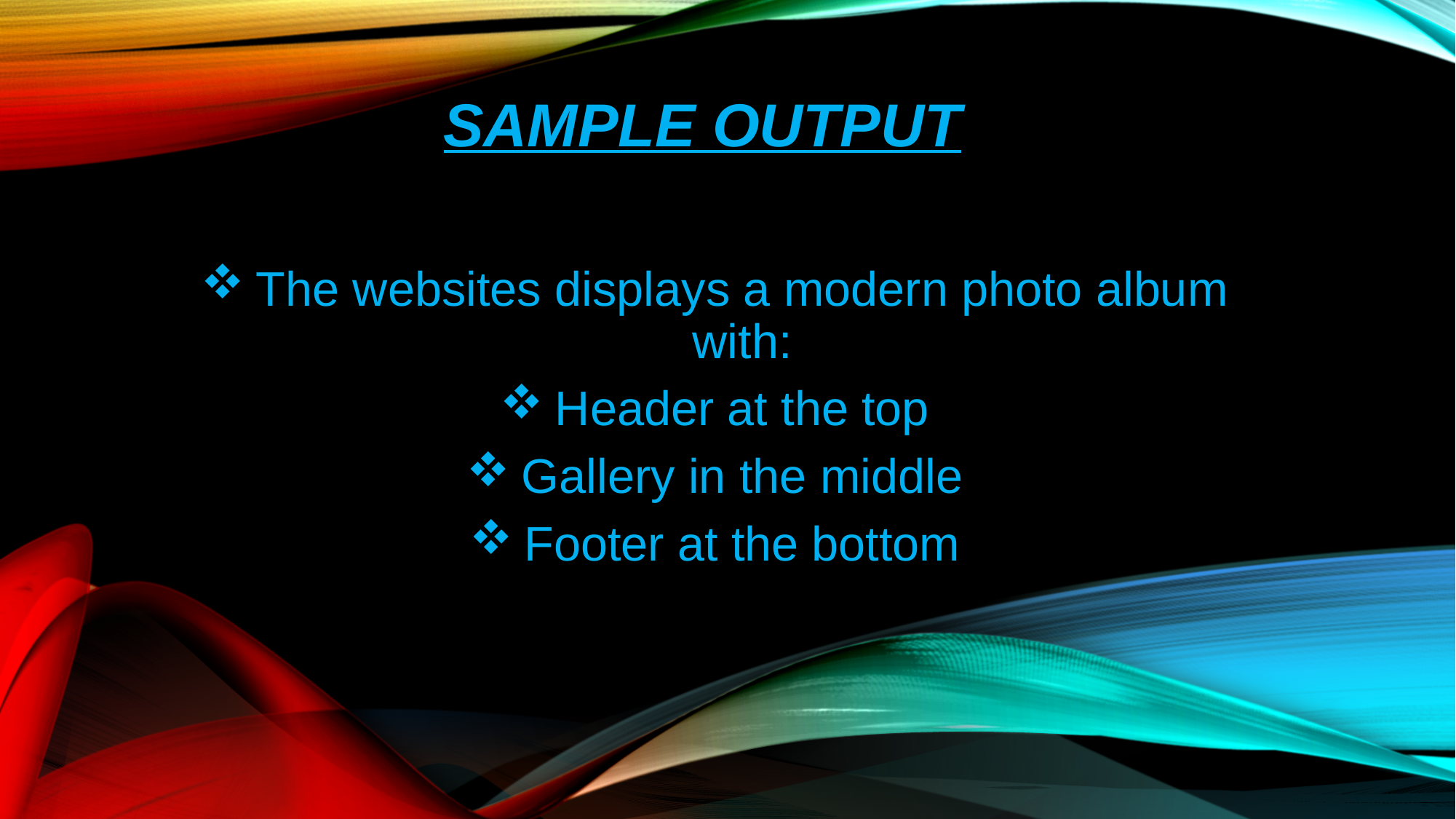

# Sample output
The websites displays a modern photo album with:
Header at the top
Gallery in the middle
Footer at the bottom